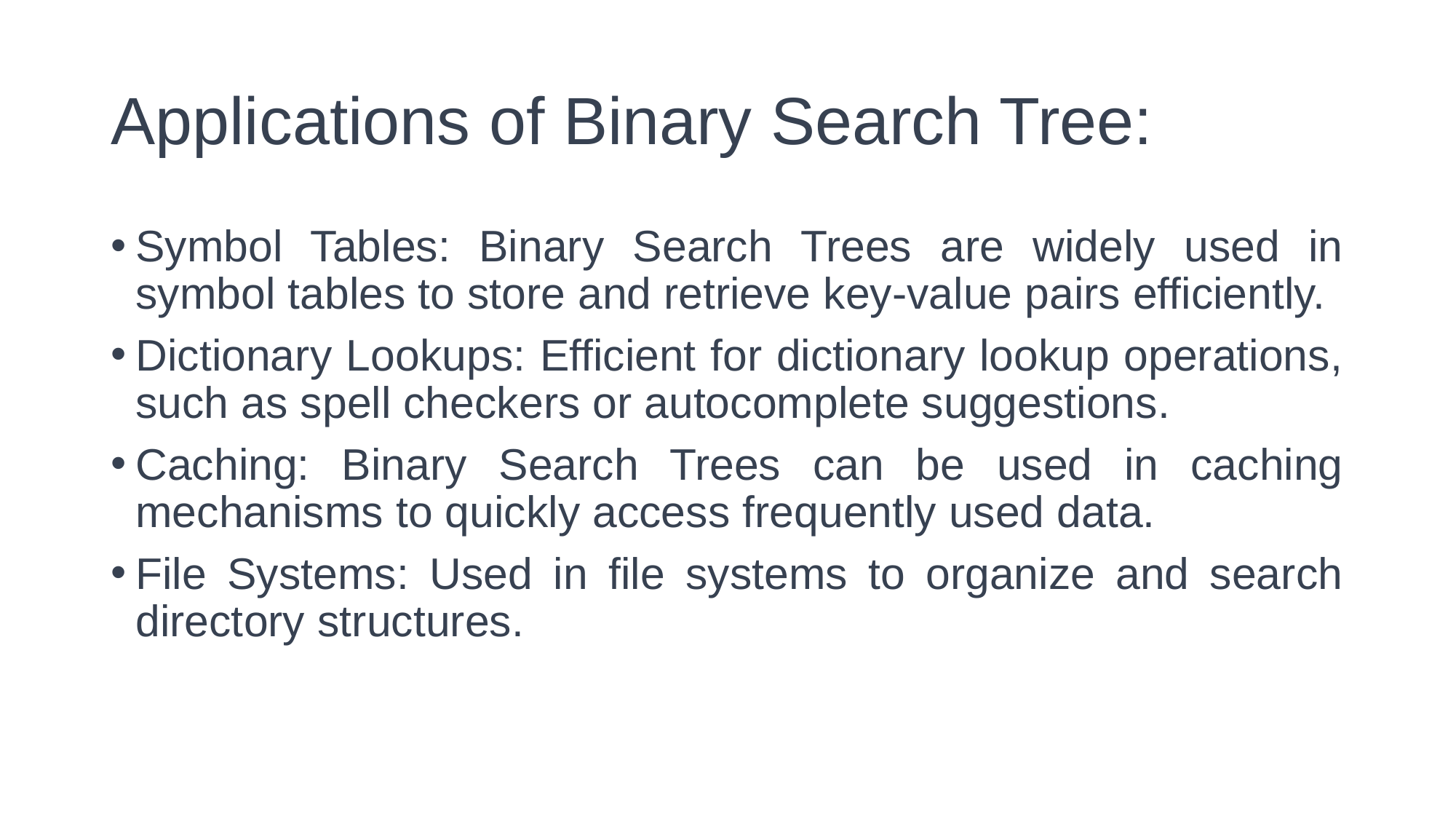

# Applications of Binary Search Tree:
Symbol Tables: Binary Search Trees are widely used in symbol tables to store and retrieve key-value pairs efficiently.
Dictionary Lookups: Efficient for dictionary lookup operations, such as spell checkers or autocomplete suggestions.
Caching: Binary Search Trees can be used in caching mechanisms to quickly access frequently used data.
File Systems: Used in file systems to organize and search directory structures.